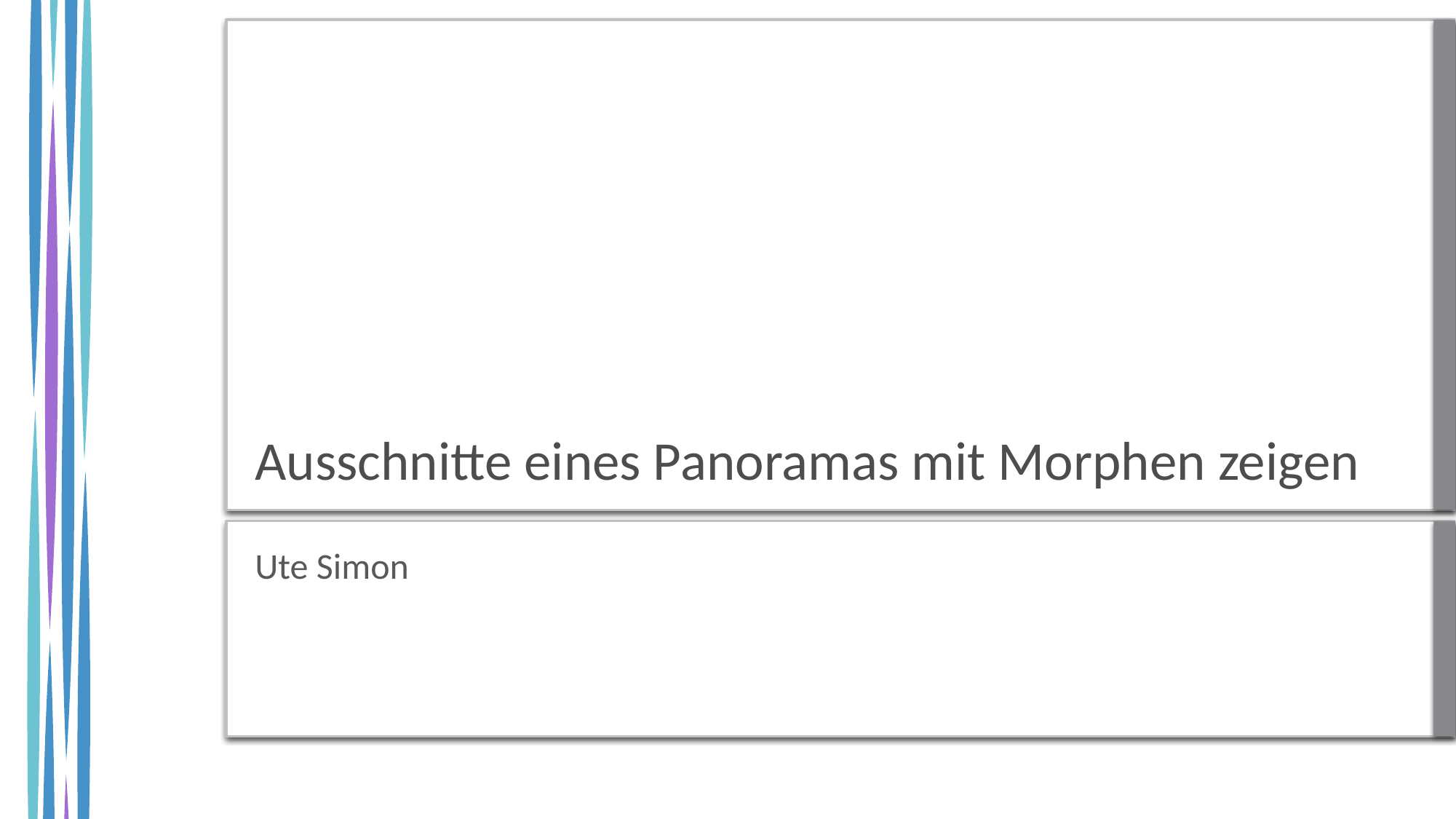

# Ausschnitte eines Panoramas mit Morphen zeigen
Ute Simon